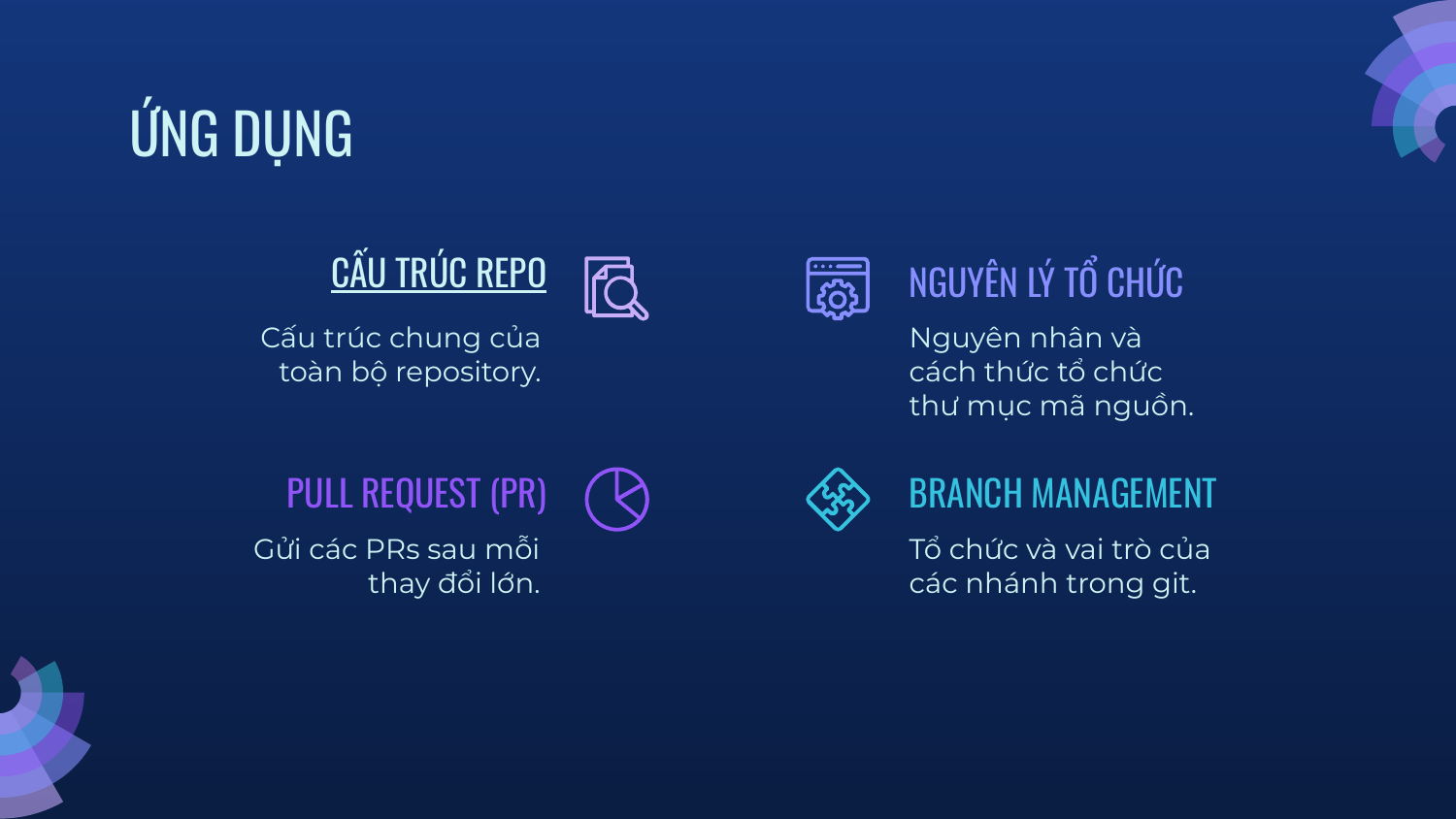

# ỨNG DỤNG

CẤU TRÚC REPO
NGUYÊN LÝ TỔ CHỨC
Cấu trúc chung của toàn bộ repository.
Nguyên nhân và cách thức tổ chức thư mục mã nguồn.

PULL REQUEST (PR)
BRANCH MANAGEMENT
Gửi các PRs sau mỗi thay đổi lớn.
Tổ chức và vai trò của các nhánh trong git.